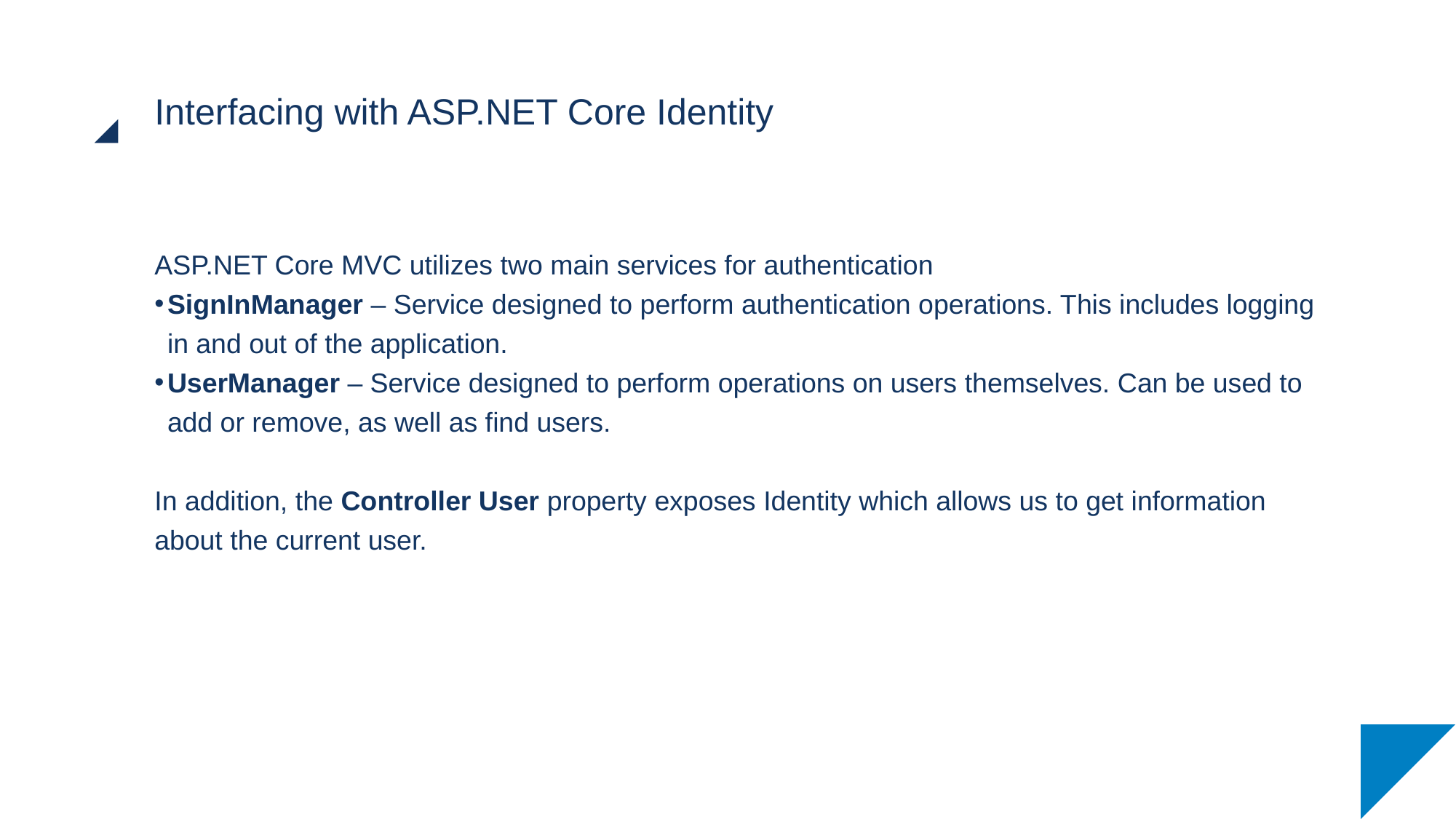

# Interfacing with ASP.NET Core Identity

ASP.NET Core MVC utilizes two main services for authentication
SignInManager – Service designed to perform authentication operations. This includes logging in and out of the application.
UserManager – Service designed to perform operations on users themselves. Can be used to add or remove, as well as find users.

In addition, the Controller User property exposes Identity which allows us to get information about the current user.